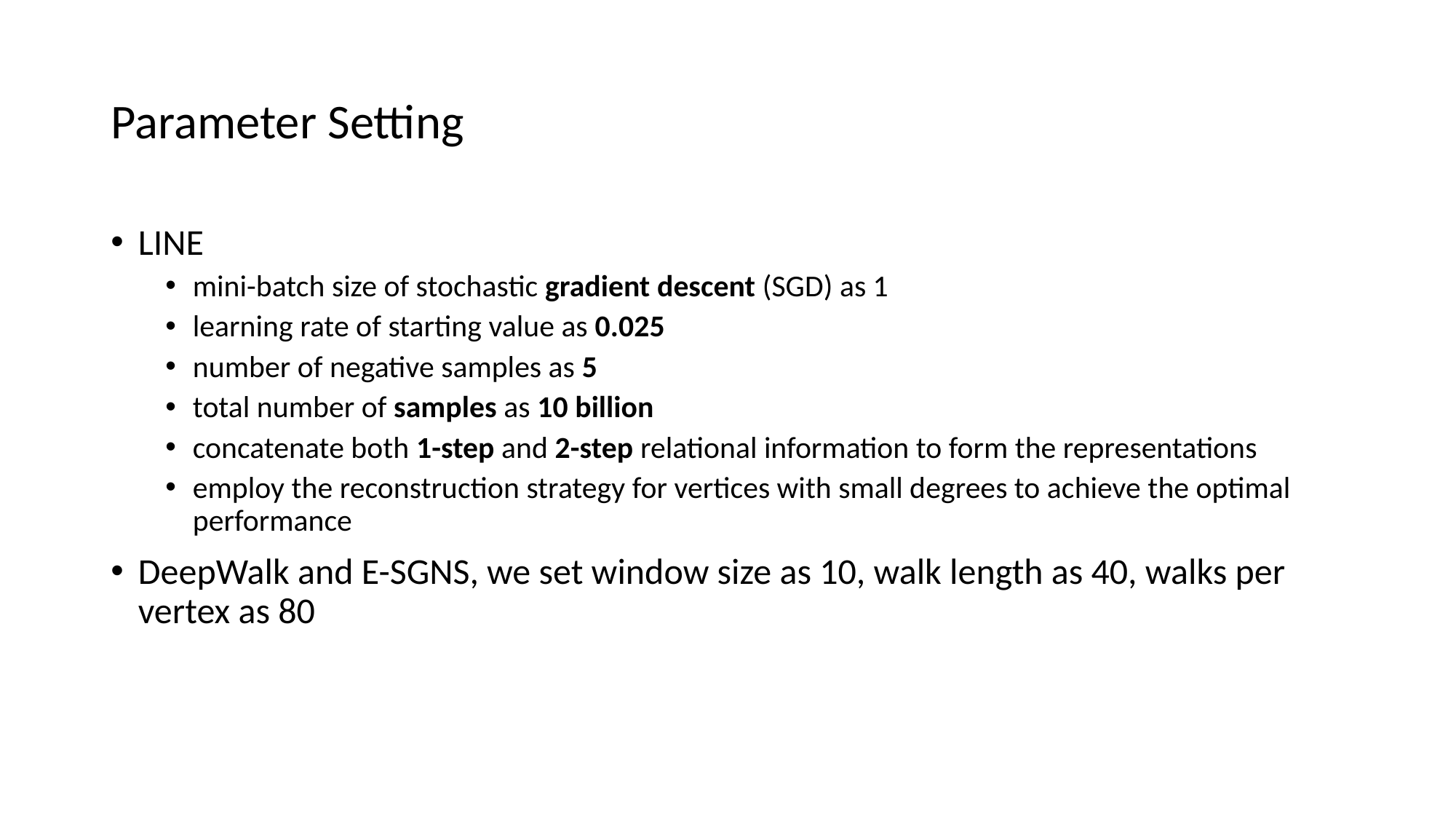

# Parameter Setting
LINE
mini-batch size of stochastic gradient descent (SGD) as 1
learning rate of starting value as 0.025
number of negative samples as 5
total number of samples as 10 billion
concatenate both 1-step and 2-step relational information to form the representations
employ the reconstruction strategy for vertices with small degrees to achieve the optimal performance
DeepWalk and E-SGNS, we set window size as 10, walk length as 40, walks per vertex as 80